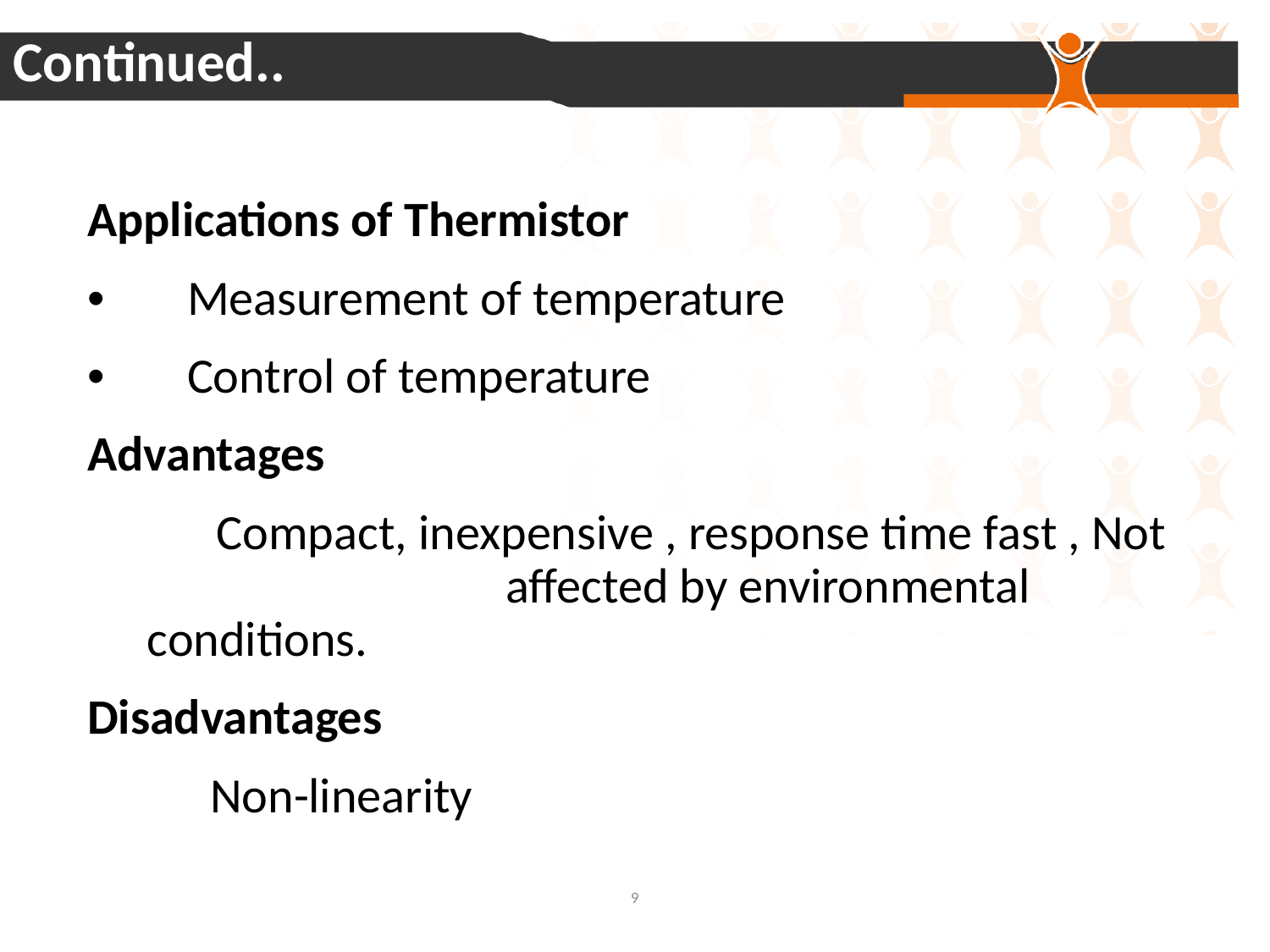

Continued..

Applications of Thermistor
•      Measurement of temperature
•      Control of temperature
Advantages
                  Compact, inexpensive , response time fast , Not                                  affected by environmental conditions.
Disadvantages
                 Non-linearity
9